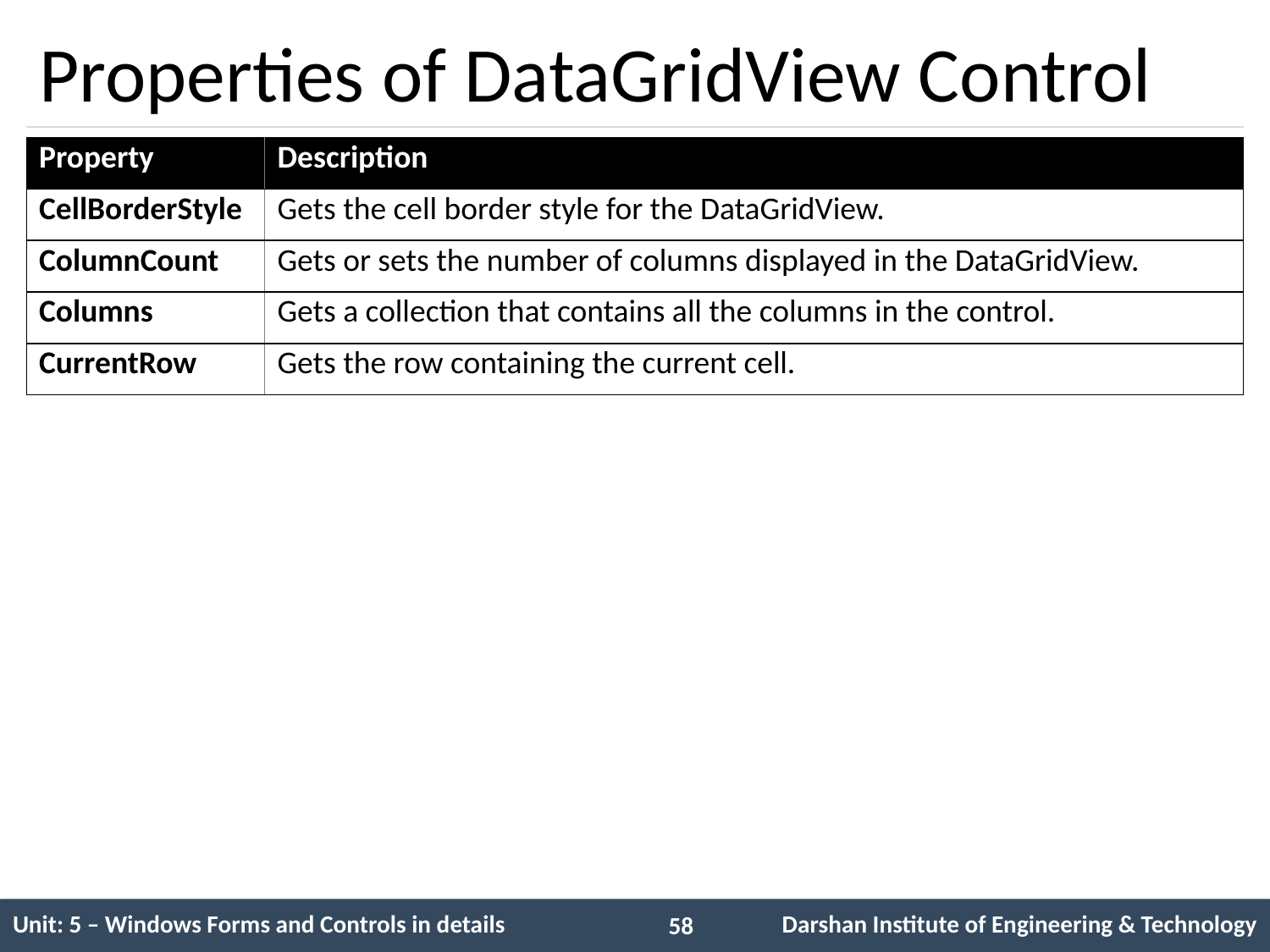

# Properties of DataGridView Control
| Property | Description |
| --- | --- |
| CellBorderStyle | Gets the cell border style for the DataGridView. |
| ColumnCount | Gets or sets the number of columns displayed in the DataGridView. |
| Columns | Gets a collection that contains all the columns in the control. |
| CurrentRow | Gets the row containing the current cell. |